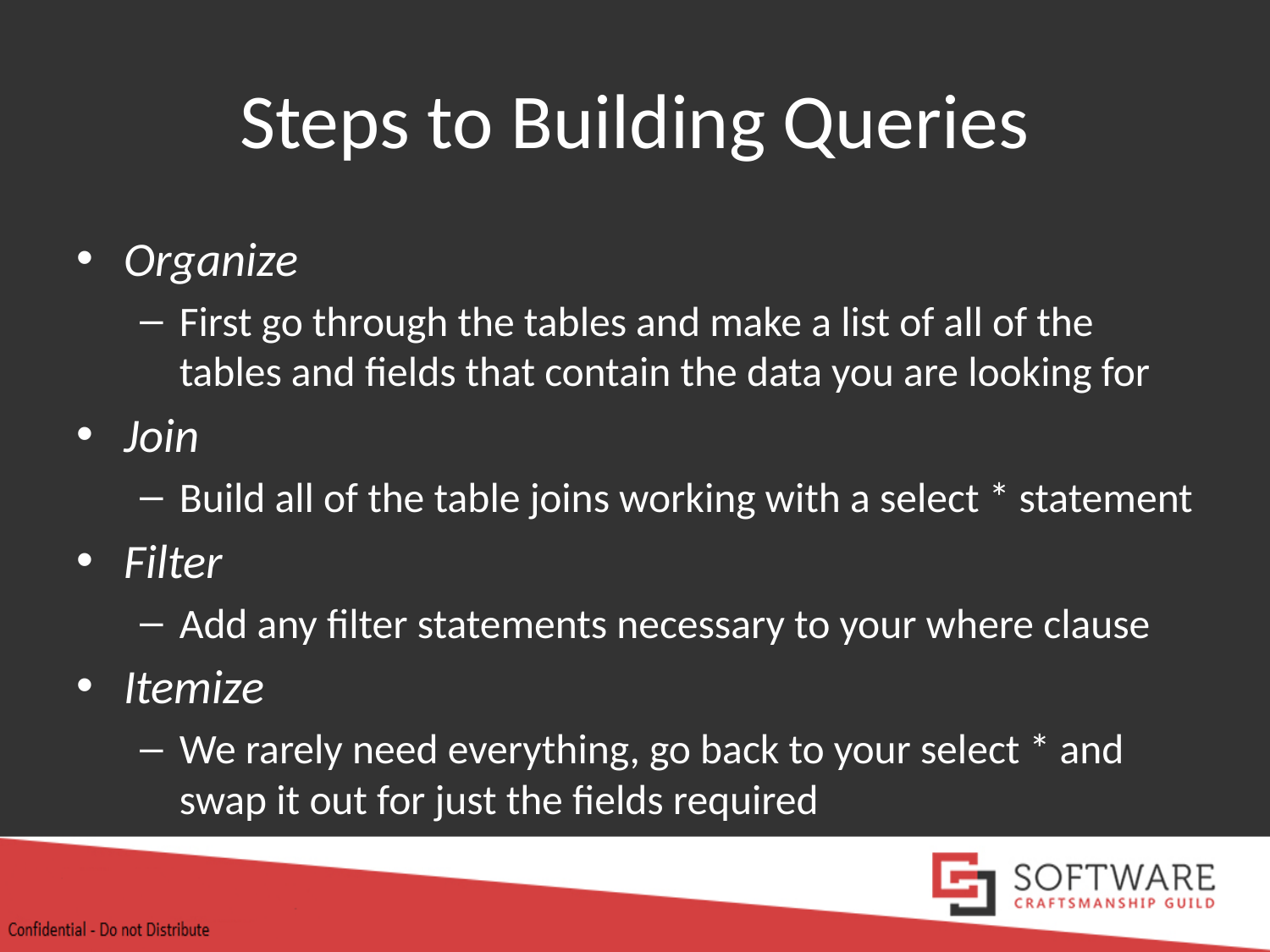

# Steps to Building Queries
Organize
First go through the tables and make a list of all of the tables and fields that contain the data you are looking for
Join
Build all of the table joins working with a select * statement
Filter
Add any filter statements necessary to your where clause
Itemize
We rarely need everything, go back to your select * and swap it out for just the fields required